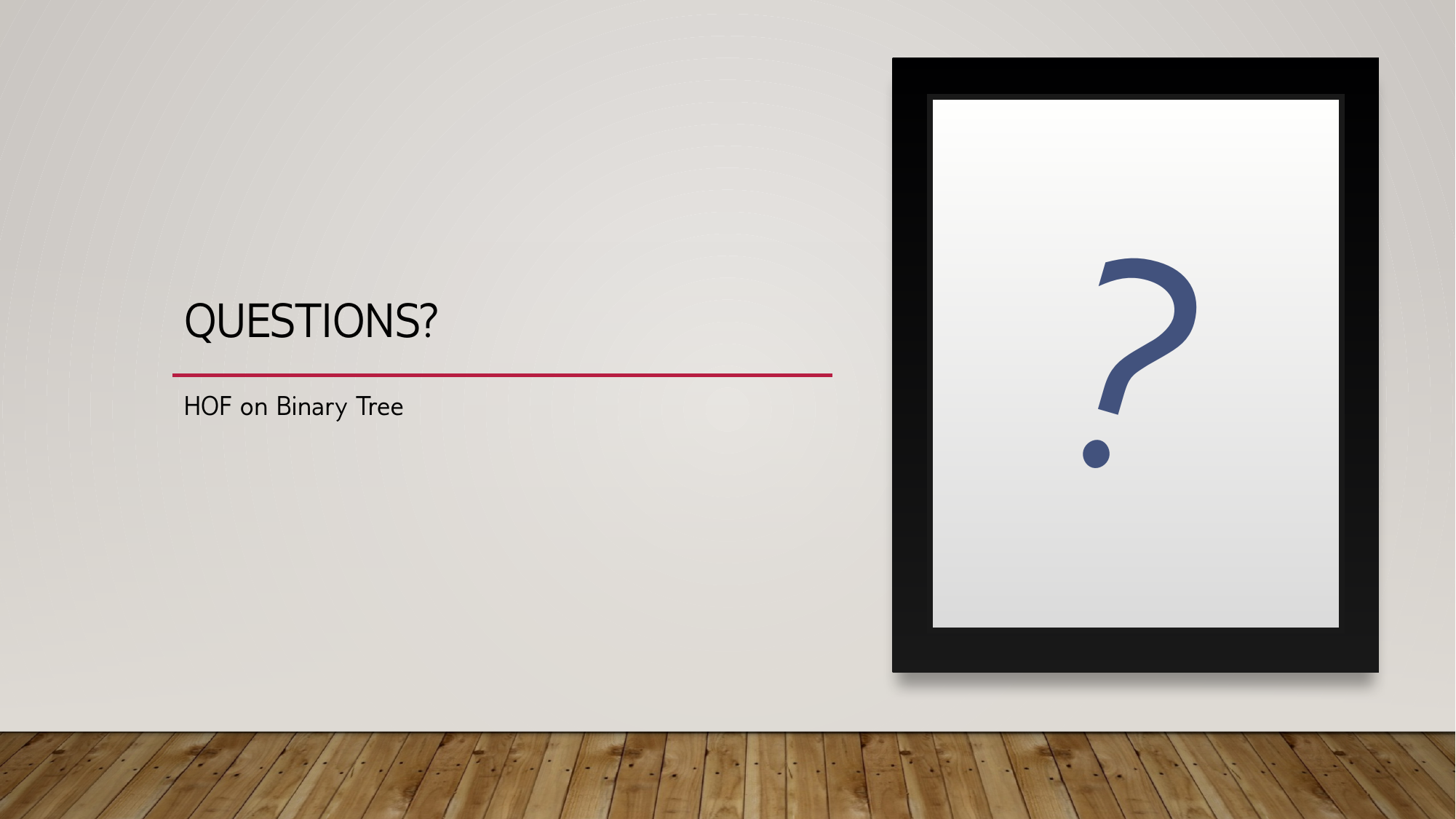

# Questions?
?
HOF on Binary Tree